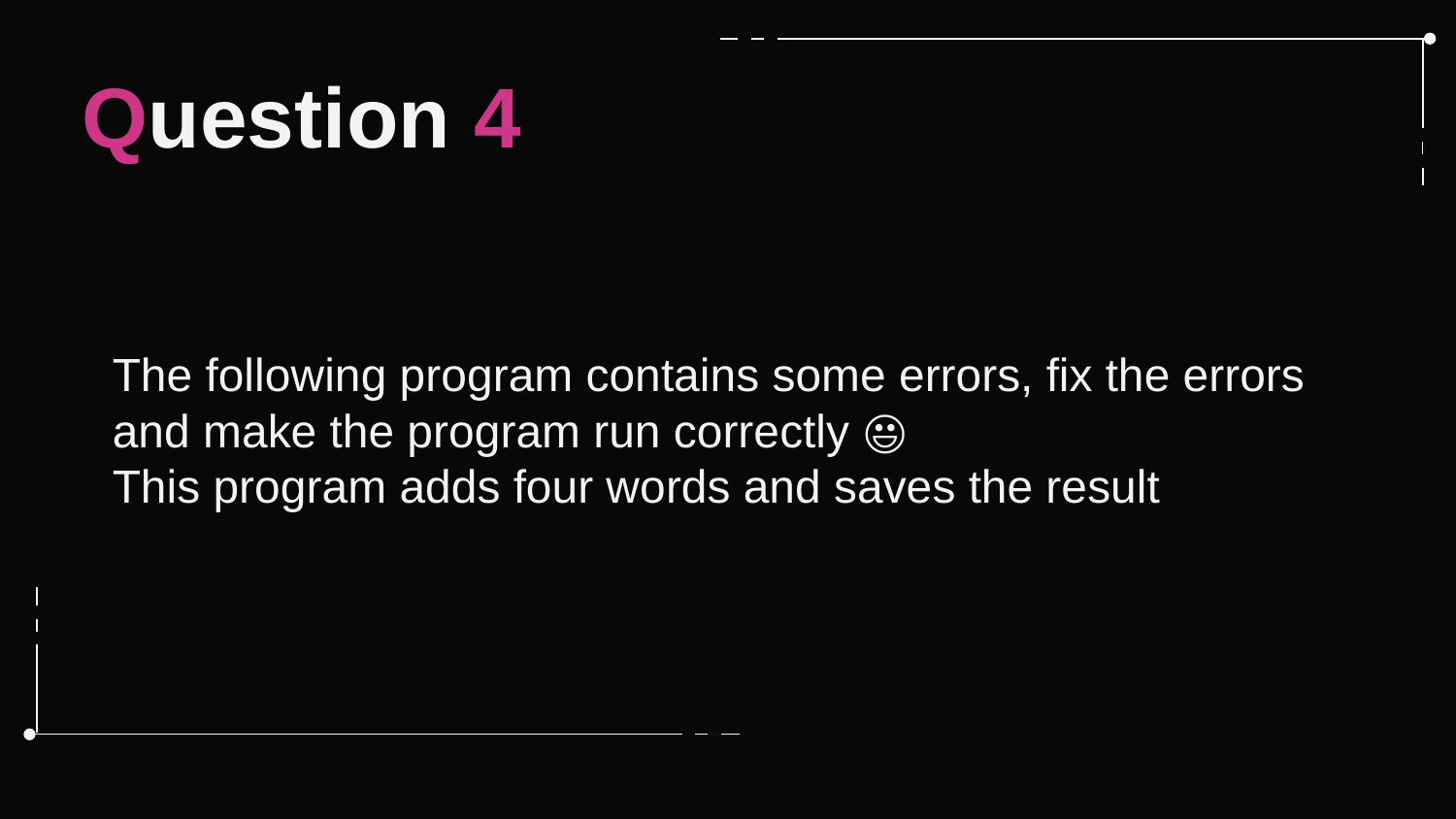

# Question 4
The following program contains some errors, fix the errors and make the program run correctly 😃
This program adds four words and saves the result